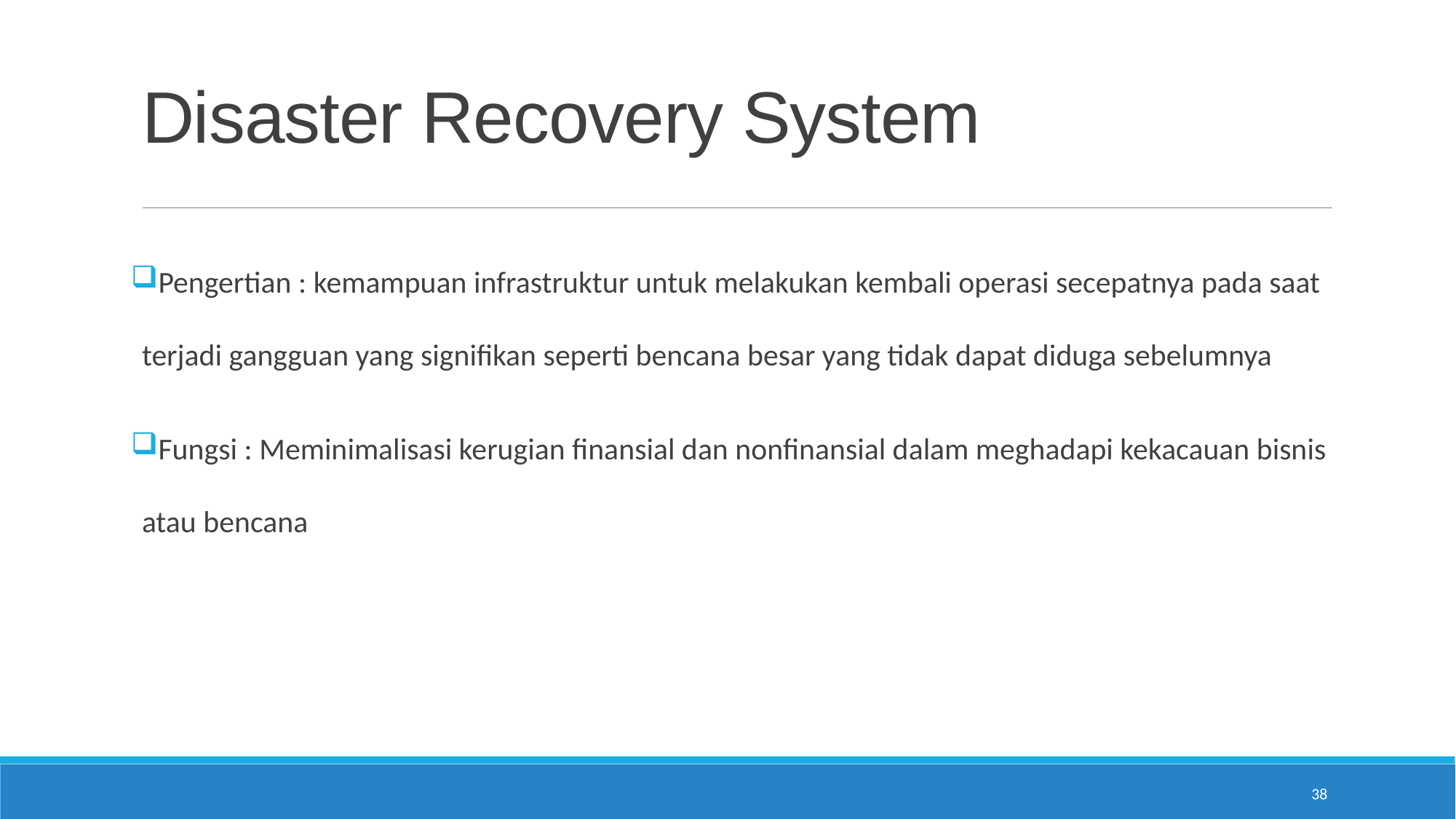

# Disaster Recovery System
Pengertian : kemampuan infrastruktur untuk melakukan kembali operasi secepatnya pada saat terjadi gangguan yang signifikan seperti bencana besar yang tidak dapat diduga sebelumnya
Fungsi : Meminimalisasi kerugian finansial dan nonfinansial dalam meghadapi kekacauan bisnis atau bencana
38